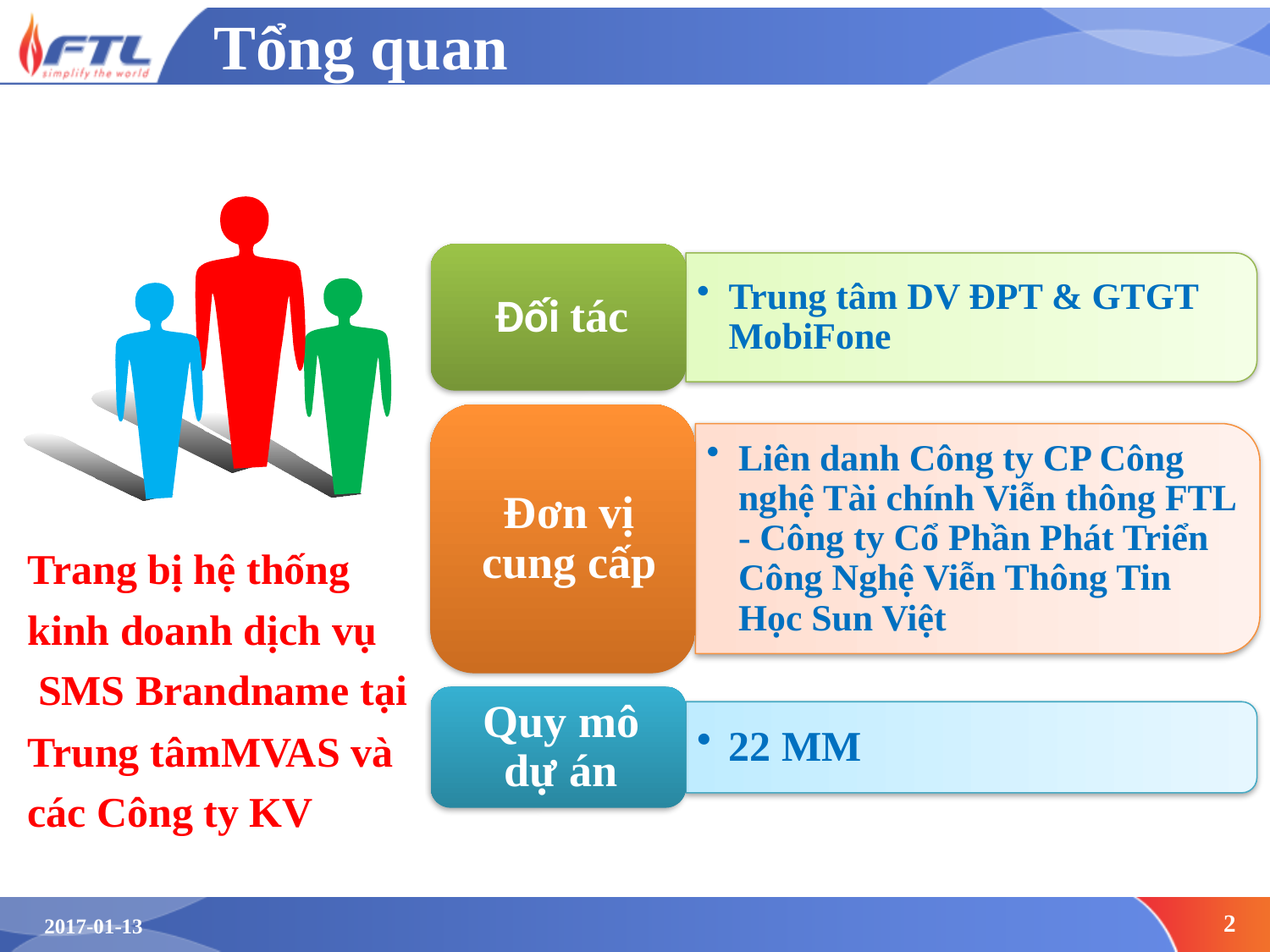

# Tổng quan

Trung tâm DV ĐPT & GTGT MobiFone
Đối tác
Liên danh Công ty CP Công nghệ Tài chính Viễn thông FTL - Công ty Cổ Phần Phát Triển Công Nghệ Viễn Thông Tin Học Sun Việt
Đơn vị cung cấp
22 MM
Quy mô dự án
Trang bị hệ thống kinh doanh dịch vụ
 SMS Brandname tại Trung tâmMVAS và các Công ty KV
2